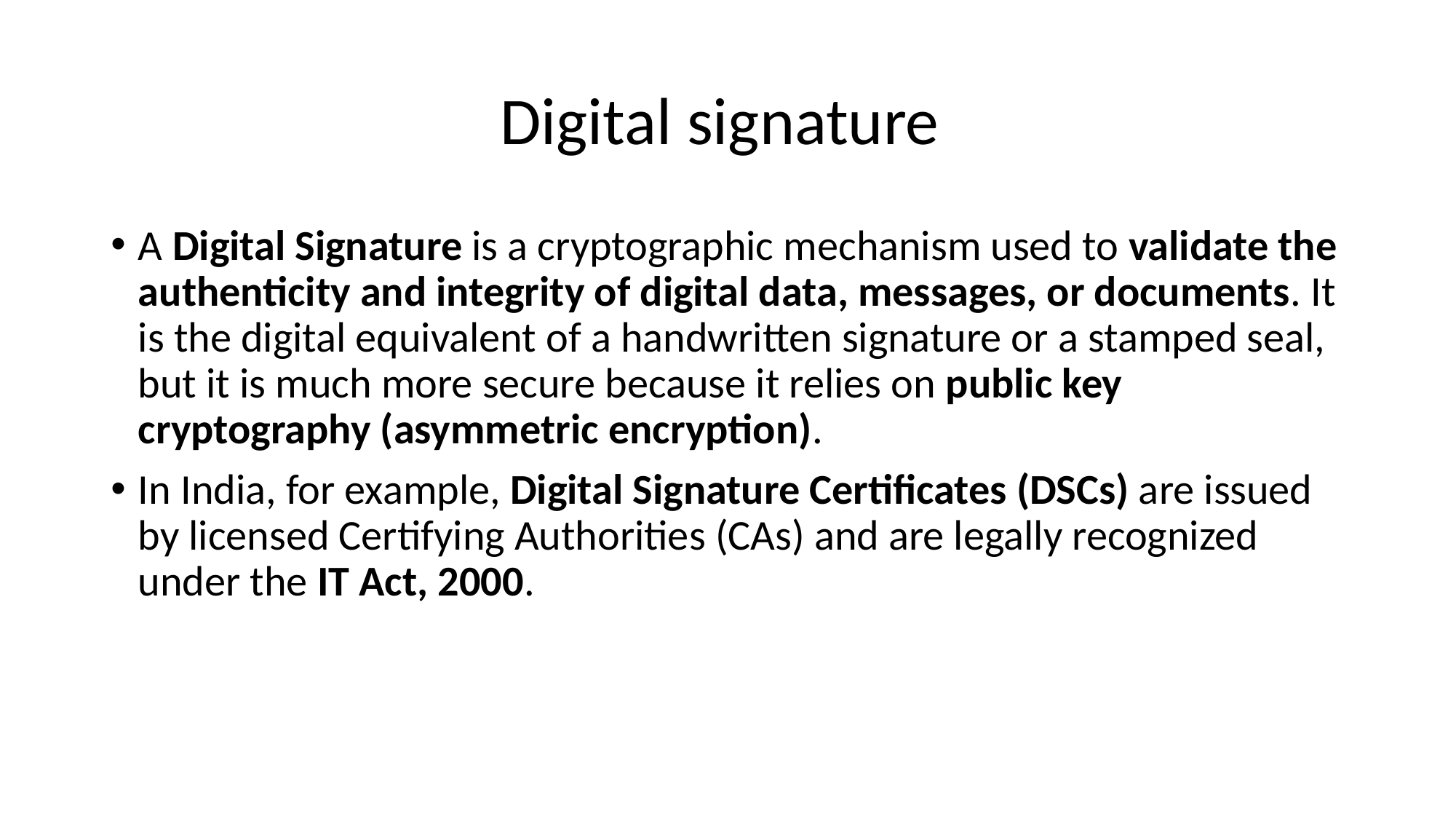

# Digital signature
A Digital Signature is a cryptographic mechanism used to validate the authenticity and integrity of digital data, messages, or documents. It is the digital equivalent of a handwritten signature or a stamped seal, but it is much more secure because it relies on public key cryptography (asymmetric encryption).
In India, for example, Digital Signature Certificates (DSCs) are issued by licensed Certifying Authorities (CAs) and are legally recognized under the IT Act, 2000.